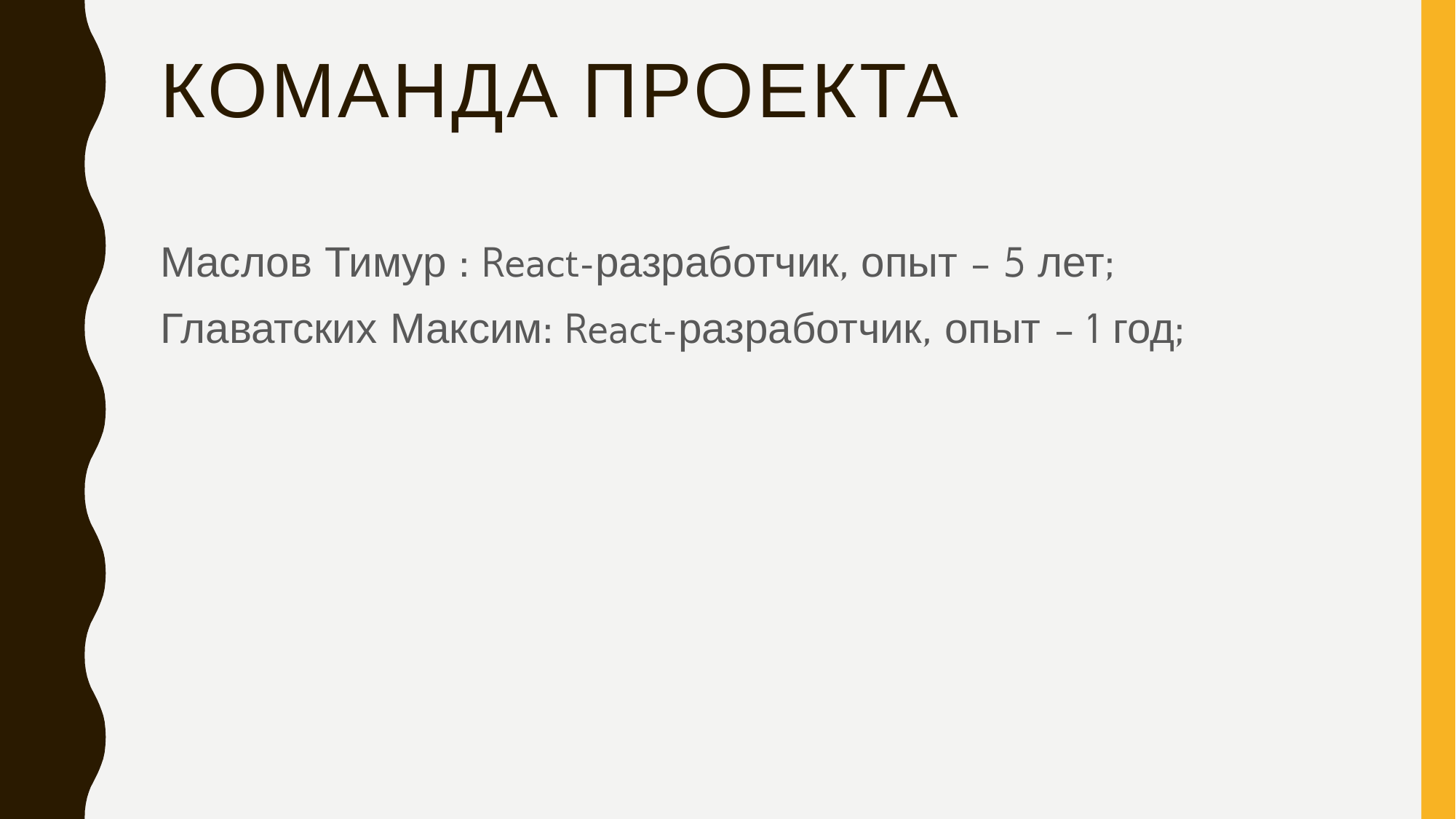

# Команда проекта
Маслов Тимур : React-разработчик, опыт – 5 лет;
Главатских Максим: React-разработчик, опыт – 1 год;